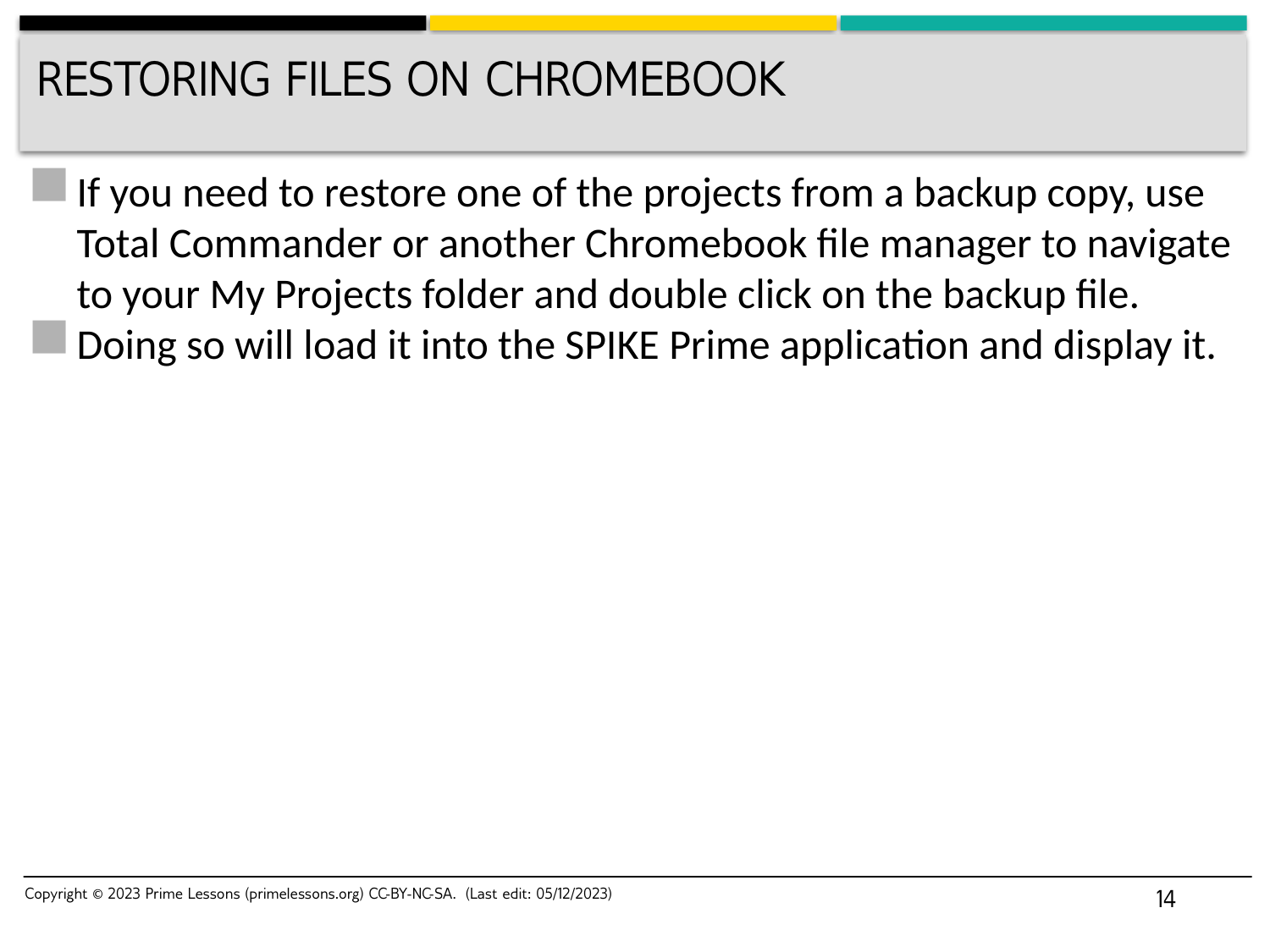

# RESTORING FILES on CHROMEBOOK
If you need to restore one of the projects from a backup copy, use Total Commander or another Chromebook file manager to navigate to your My Projects folder and double click on the backup file.
Doing so will load it into the SPIKE Prime application and display it.

14
Copyright © 2023 Prime Lessons (primelessons.org) CC-BY-NC-SA.  (Last edit: 05/12/2023)